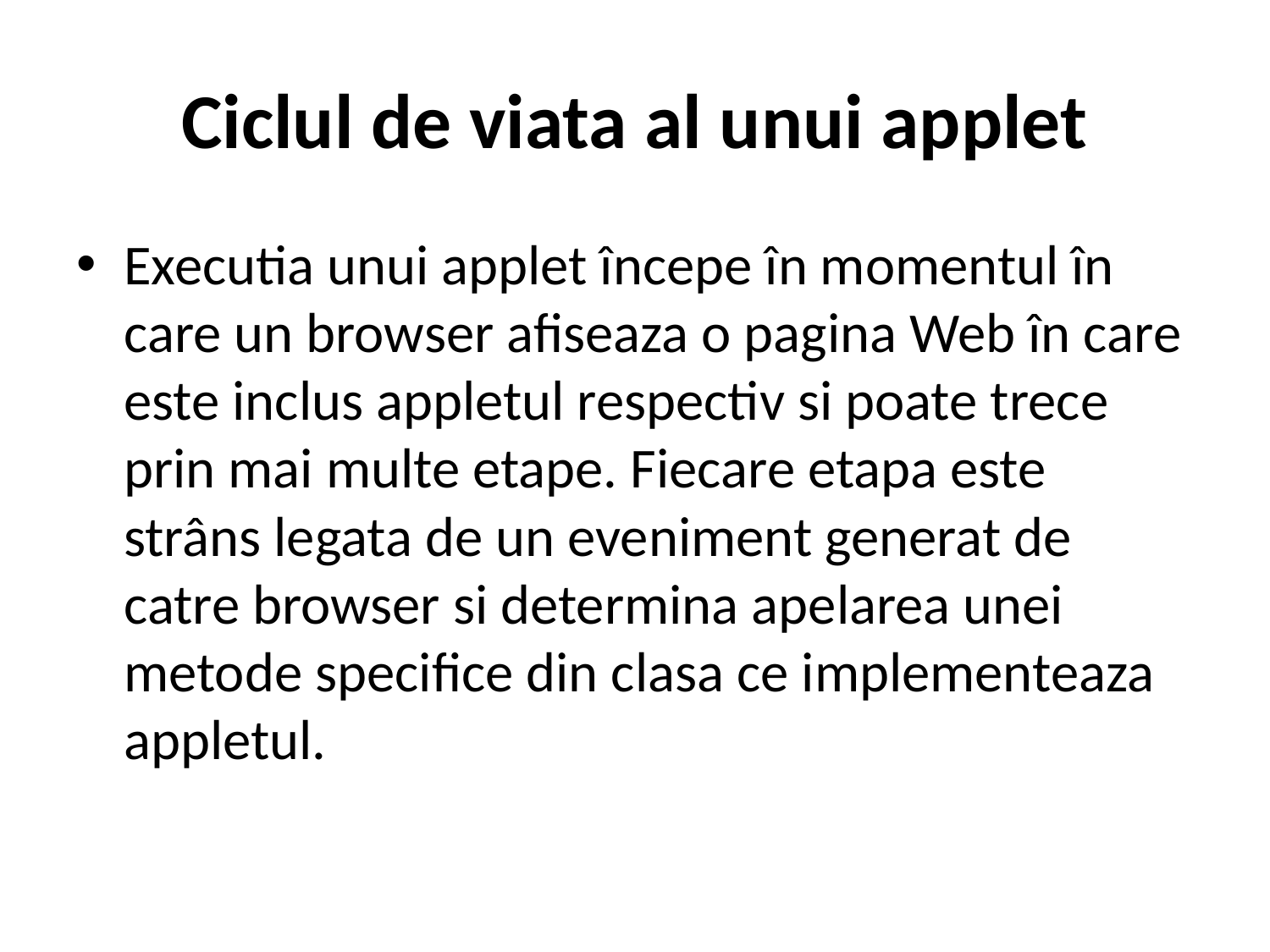

# Ciclul de viata al unui applet
Executia unui applet începe în momentul în care un browser afiseaza o pagina Web în care este inclus appletul respectiv si poate trece prin mai multe etape. Fiecare etapa este strâns legata de un eveniment generat de catre browser si determina apelarea unei metode specifice din clasa ce implementeaza appletul.